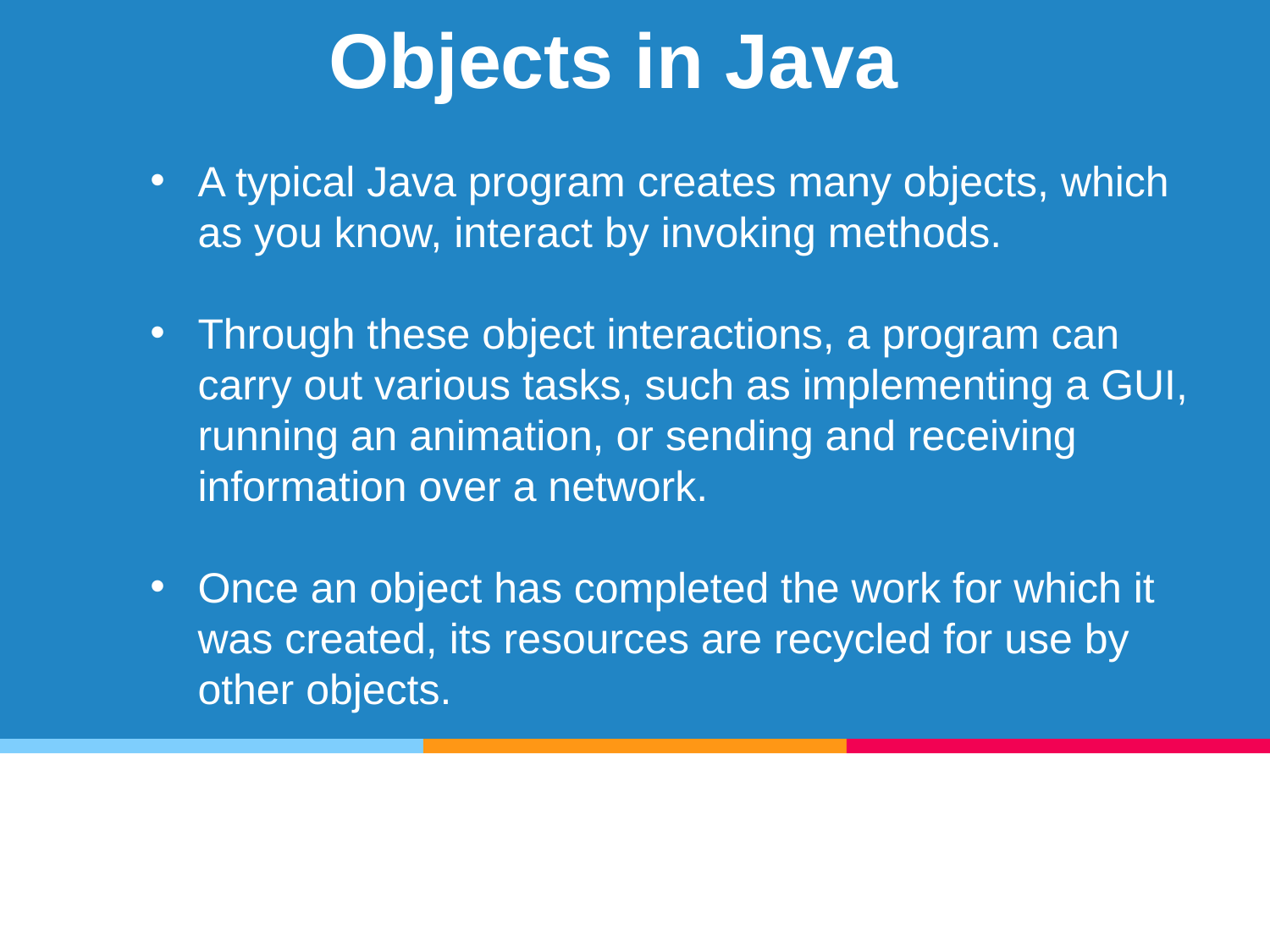

# Objects in Java
A typical Java program creates many objects, which as you know, interact by invoking methods.

Through these object interactions, a program can carry out various tasks, such as implementing a GUI, running an animation, or sending and receiving information over a network.

Once an object has completed the work for which it was created, its resources are recycled for use by other objects.